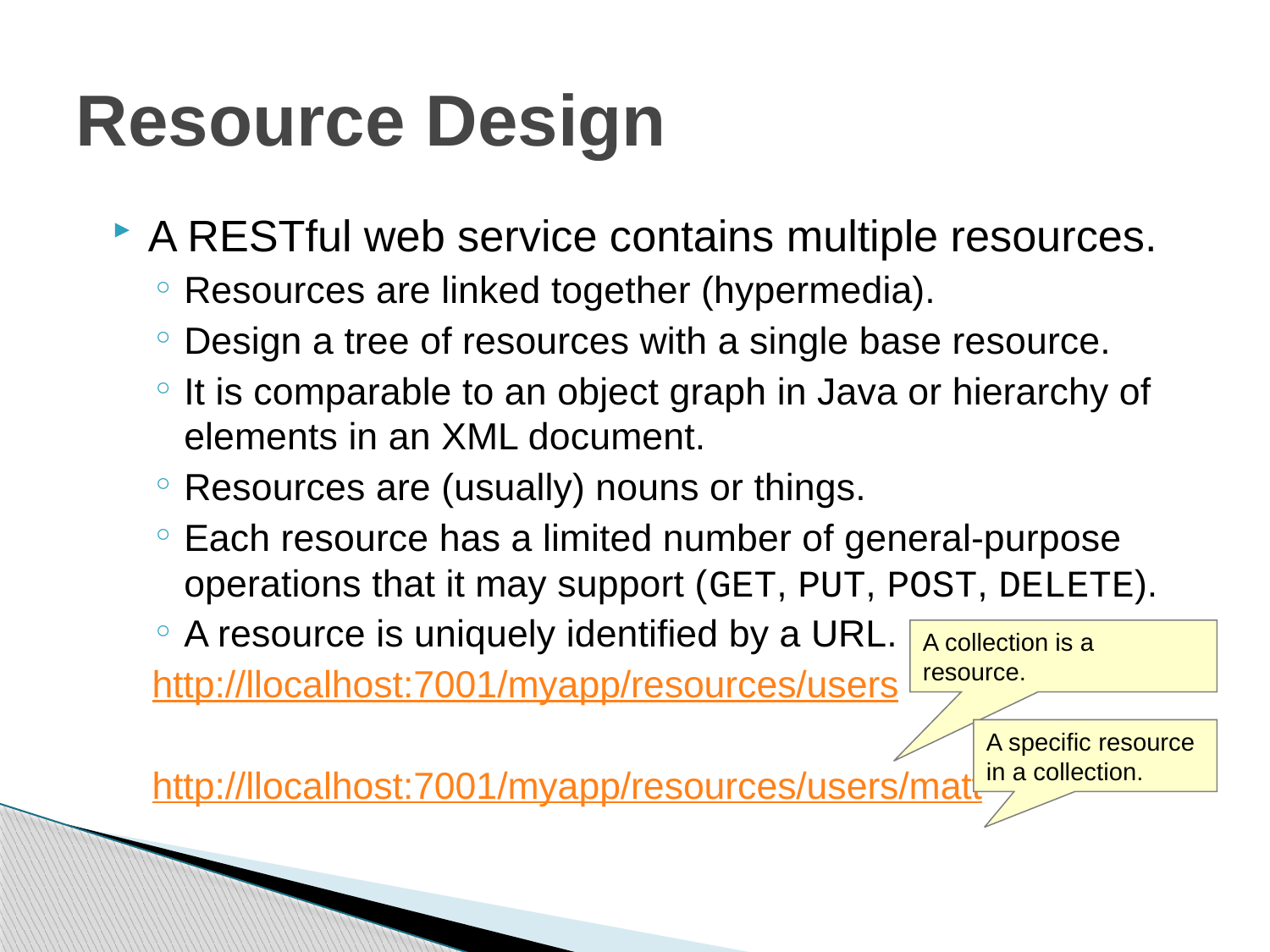

# Resource Design
A RESTful web service contains multiple resources.
Resources are linked together (hypermedia).
Design a tree of resources with a single base resource.
It is comparable to an object graph in Java or hierarchy of elements in an XML document.
Resources are (usually) nouns or things.
Each resource has a limited number of general-purpose operations that it may support (GET, PUT, POST, DELETE).
A resource is uniquely identified by a URL.
http://llocalhost:7001/myapp/resources/users

http://llocalhost:7001/myapp/resources/users/matt

A collection is a resource.
A specific resource in a collection.